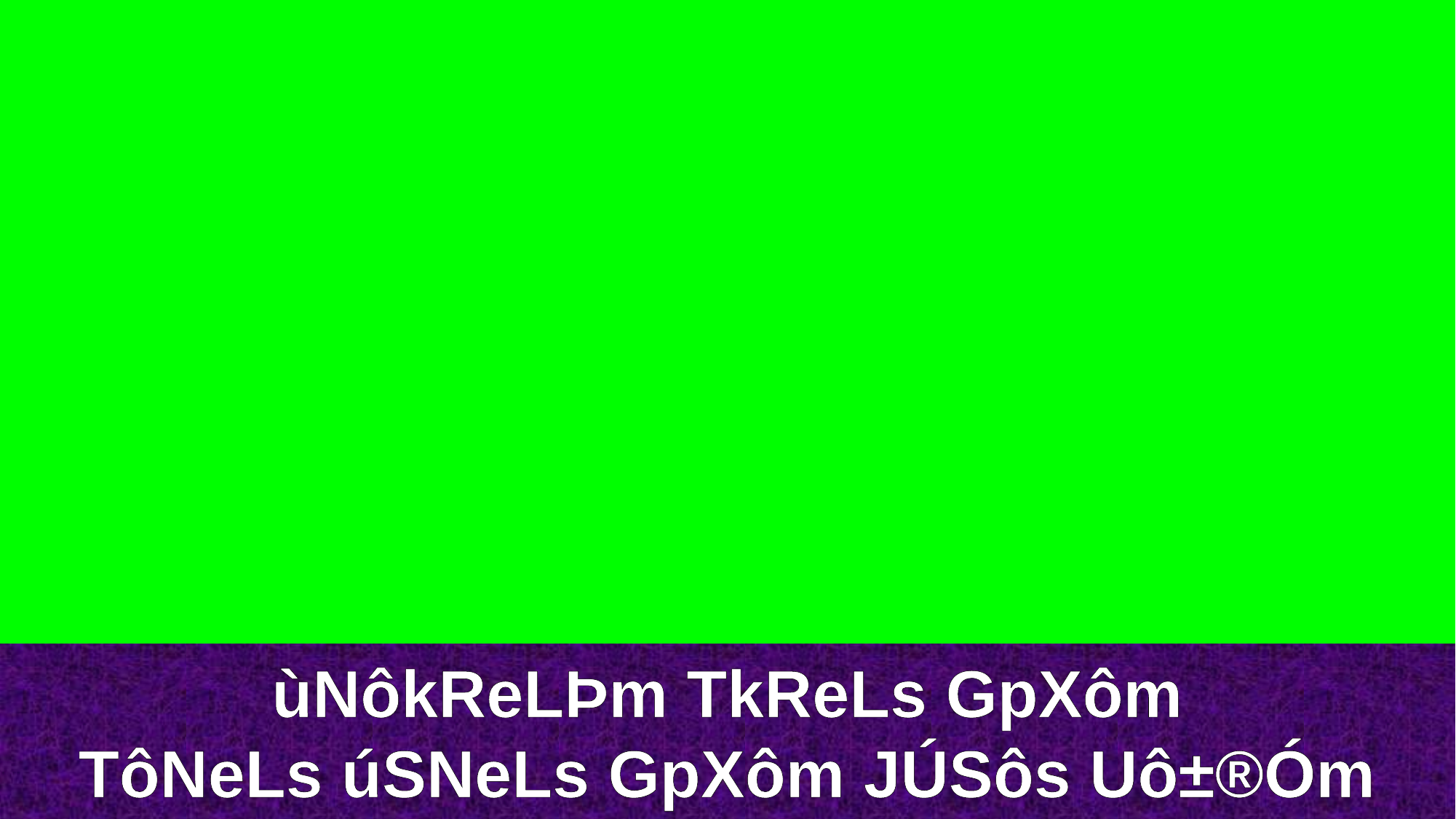

ùNôkReLÞm TkReLs GpXôm
TôNeLs úSNeLs GpXôm JÚSôs Uô±®Óm